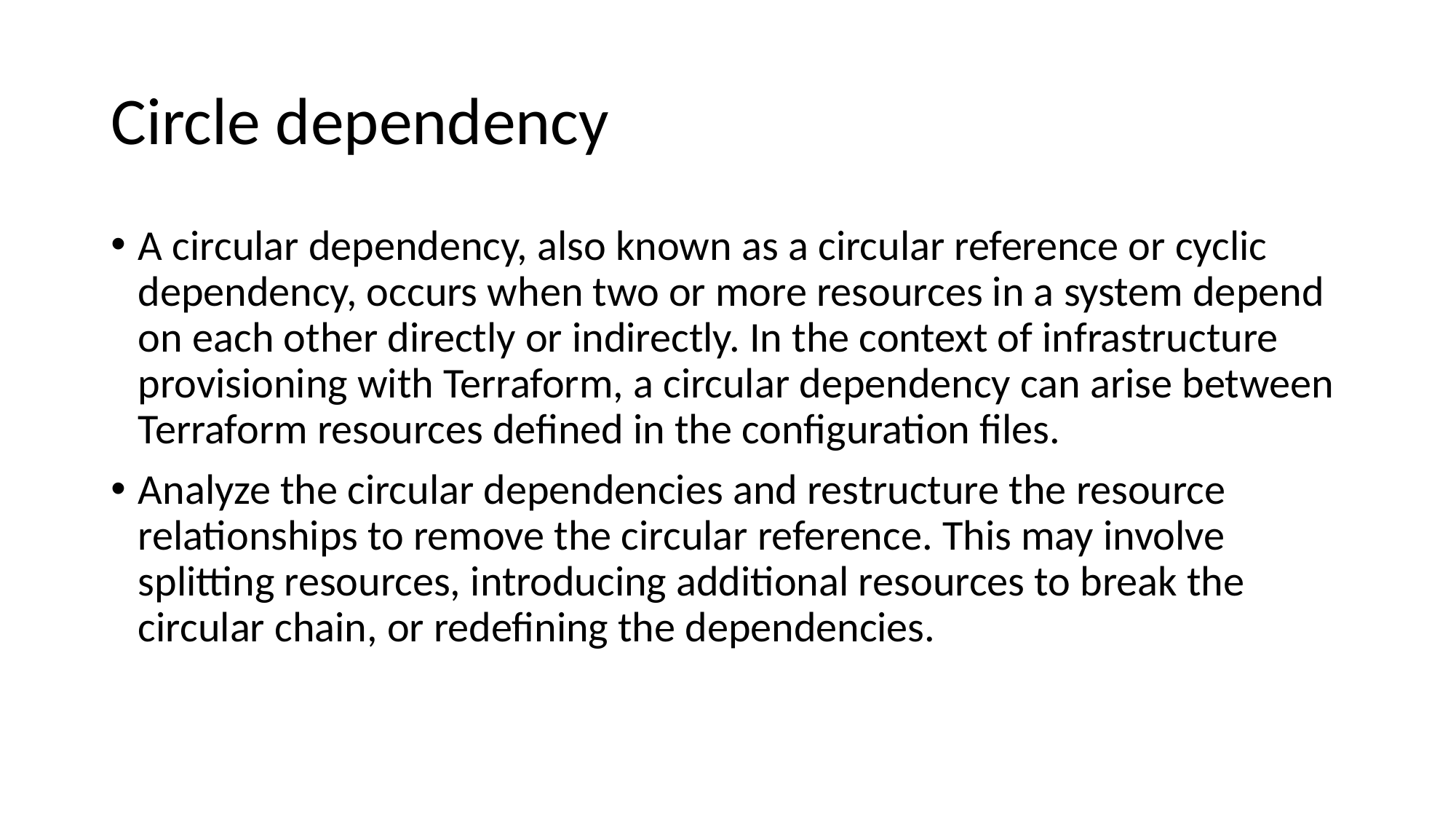

# Circle dependency
A circular dependency, also known as a circular reference or cyclic dependency, occurs when two or more resources in a system depend on each other directly or indirectly. In the context of infrastructure provisioning with Terraform, a circular dependency can arise between Terraform resources defined in the configuration files.
Analyze the circular dependencies and restructure the resource relationships to remove the circular reference. This may involve splitting resources, introducing additional resources to break the circular chain, or redefining the dependencies.